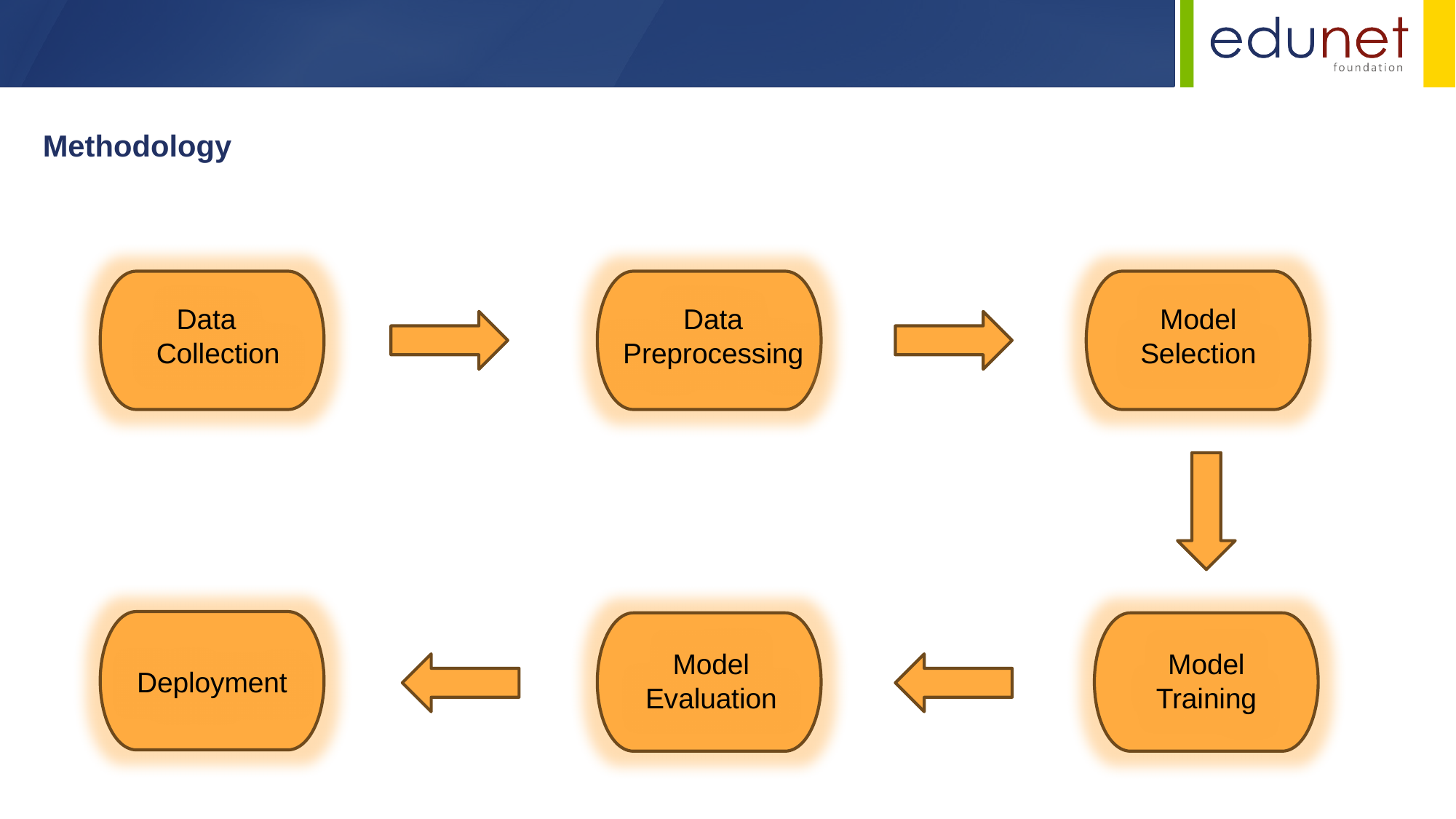

Methodology

Data    Collection
Data Preprocessing
Model Selection

Model Evaluation
Model Training

Deployment